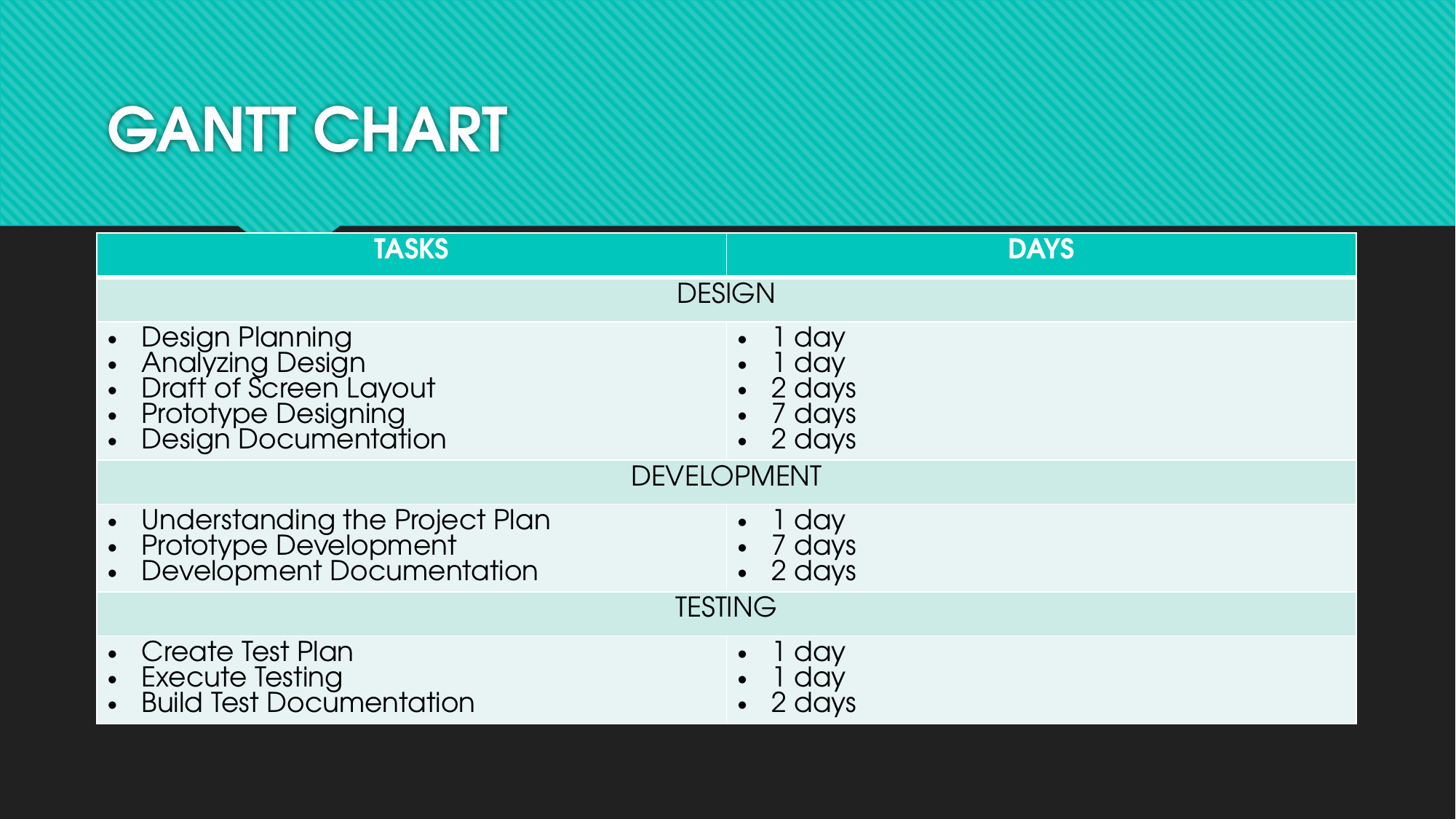

# GANTT CHART
| TASKS | DAYS |
| --- | --- |
| DESIGN |  |
| Design Planning Analyzing Design Draft of Screen Layout Prototype Designing Design Documentation | 1 day 1 day 2 days 7 days 2 days |
| DEVELOPMENT |  |
| Understanding the Project Plan Prototype Development Development Documentation | 1 day 7 days 2 days |
| TESTING |  |
| Create Test Plan Execute Testing Build Test Documentation | 1 day 1 day 2 days |